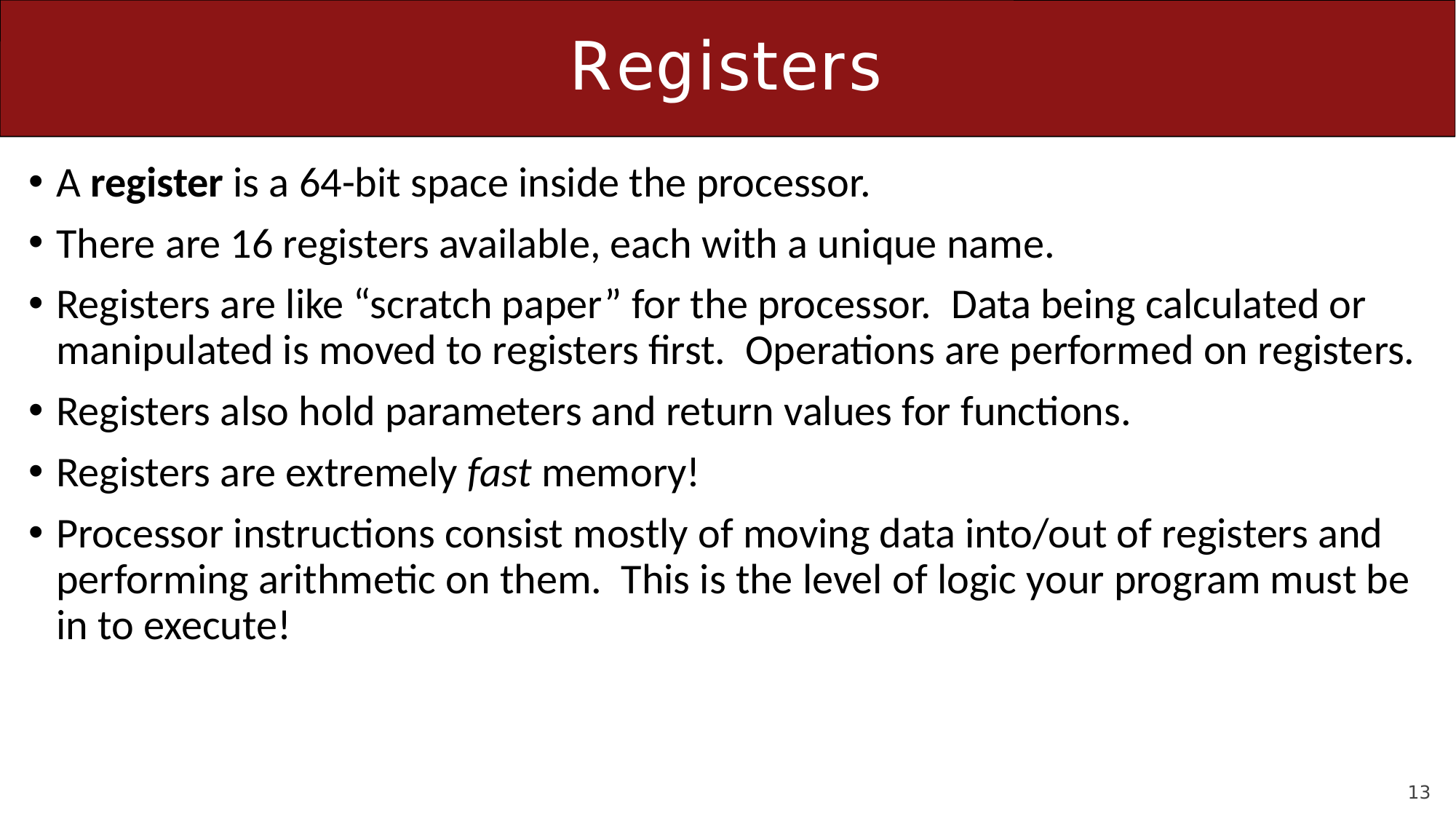

# Registers
A register is a 64-bit space inside the processor.
There are 16 registers available, each with a unique name.
Registers are like “scratch paper” for the processor.  Data being calculated or manipulated is moved to registers first.  Operations are performed on registers.
Registers also hold parameters and return values for functions.
Registers are extremely fast memory!
Processor instructions consist mostly of moving data into/out of registers and performing arithmetic on them.  This is the level of logic your program must be in to execute!